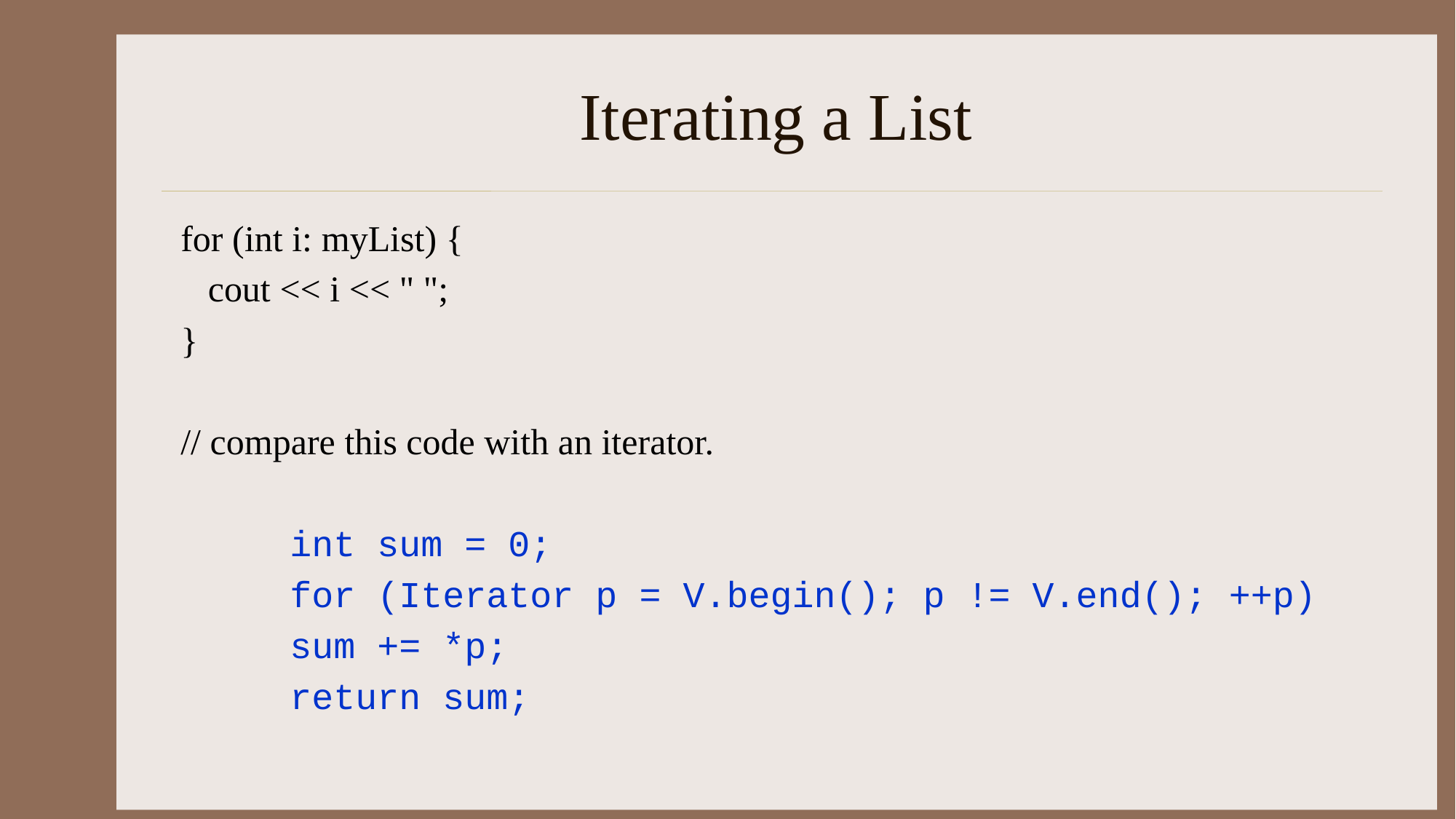

# Iterating a List
for (int i: myList) {
   cout << i << " ";
}

// compare this code with an iterator.

int sum = 0;
for (Iterator p = V.begin(); p != V.end(); ++p)
sum += *p;
return sum;